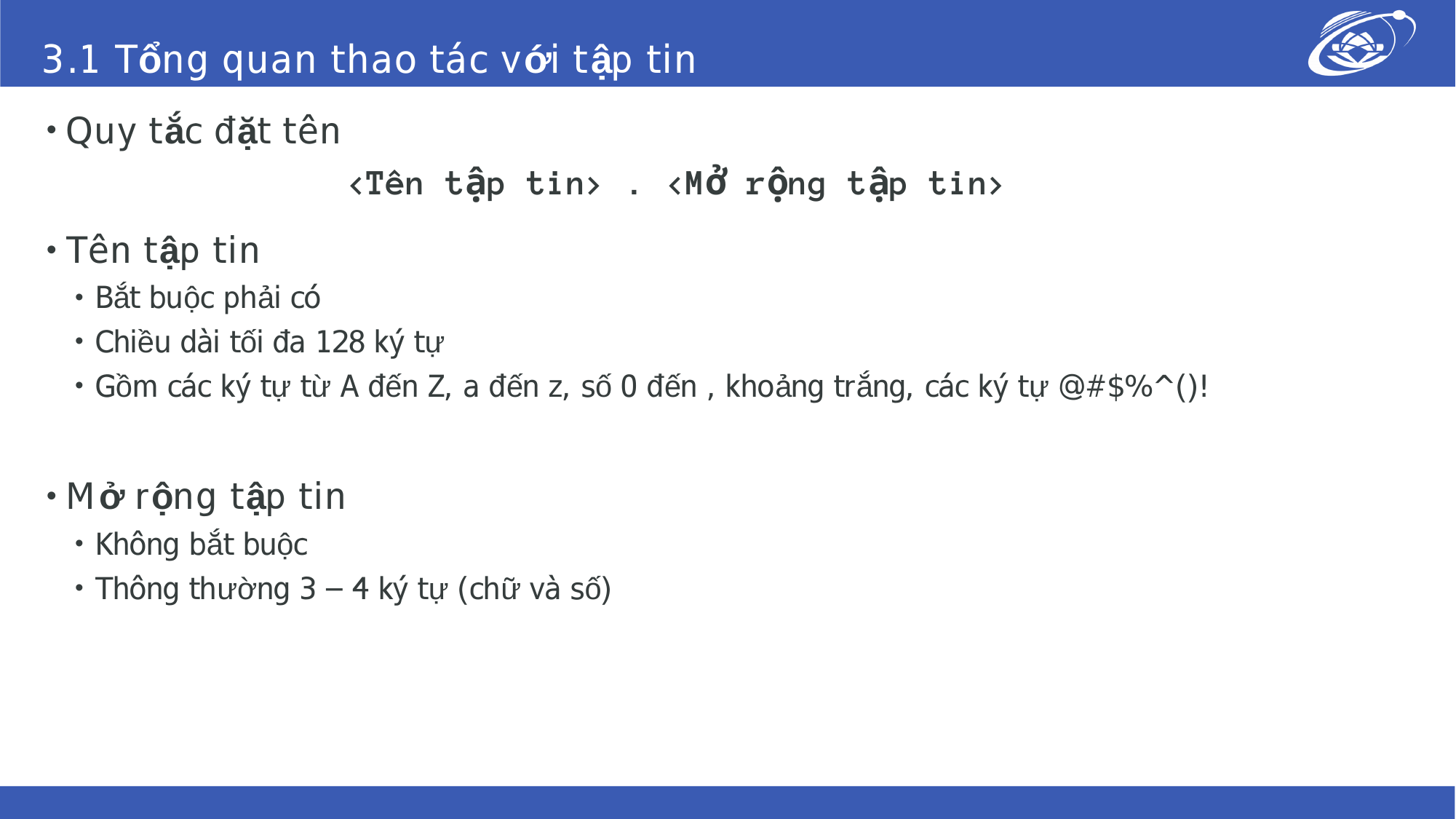

# 3.1 Tổng quan thao tác với tập tin
Quy tắc đặt tên

Tên tập tin
Bắt buộc phải có
Chiều dài tối đa 128 ký tự
Gồm các ký tự từ A đến Z, a đến z, số 0 đến , khoảng trắng, các ký tự @#$%^()!

Mở rộng tập tin
Không bắt buộc
Thông thường 3 – 4 ký tự (chữ và số)

<Tên tập tin> . <Mở rộng tập tin>